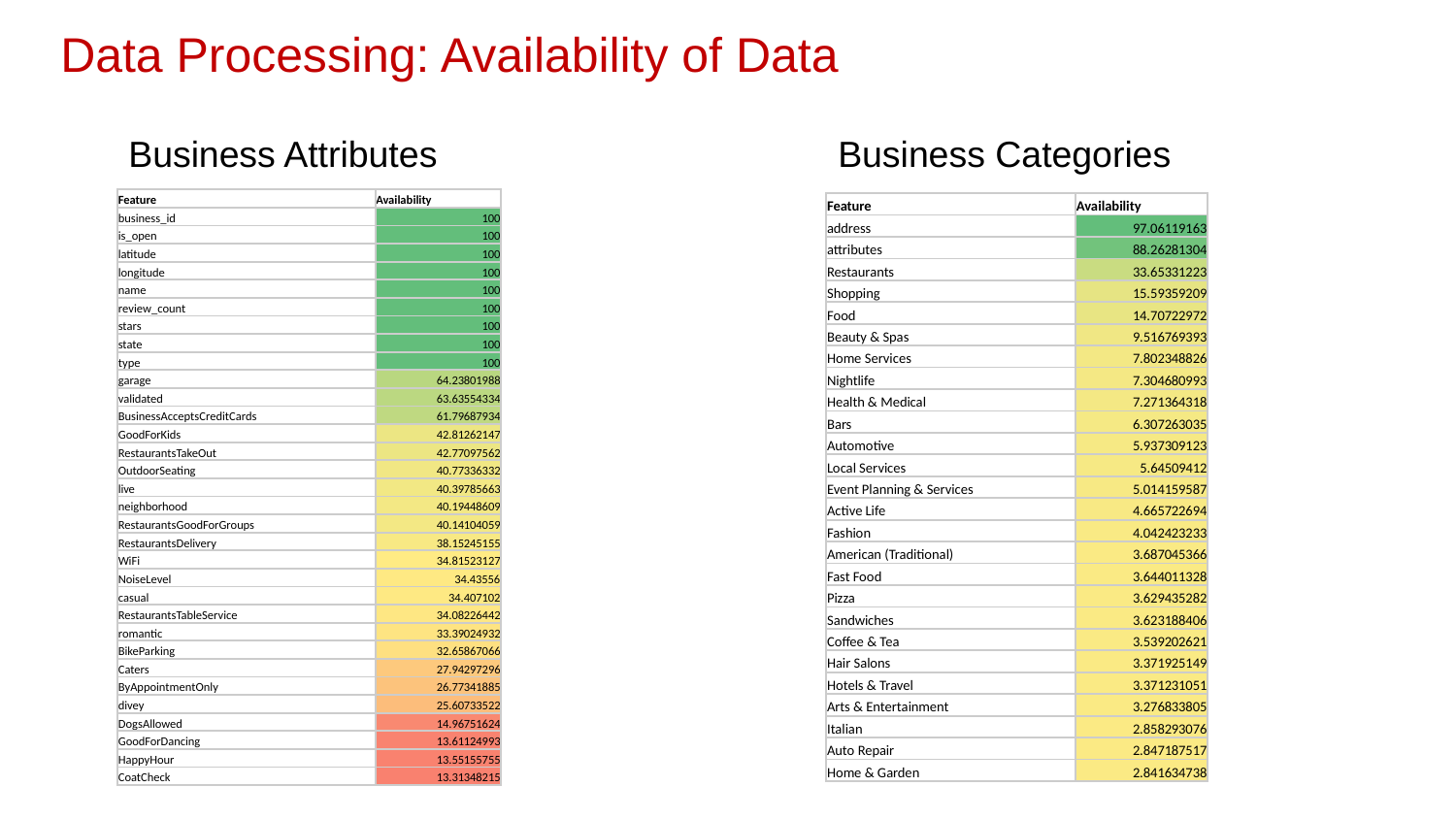

# Data Processing: Availability of Data

Business Attributes
Business Categories
| Feature | Availability |
| --- | --- |
| business\_id | 100 |
| is\_open | 100 |
| latitude | 100 |
| longitude | 100 |
| name | 100 |
| review\_count | 100 |
| stars | 100 |
| state | 100 |
| type | 100 |
| garage | 64.23801988 |
| validated | 63.63554334 |
| BusinessAcceptsCreditCards | 61.79687934 |
| GoodForKids | 42.81262147 |
| RestaurantsTakeOut | 42.77097562 |
| OutdoorSeating | 40.77336332 |
| live | 40.39785663 |
| neighborhood | 40.19448609 |
| RestaurantsGoodForGroups | 40.14104059 |
| RestaurantsDelivery | 38.15245155 |
| WiFi | 34.81523127 |
| NoiseLevel | 34.43556 |
| casual | 34.407102 |
| RestaurantsTableService | 34.08226442 |
| romantic | 33.39024932 |
| BikeParking | 32.65867066 |
| Caters | 27.94297296 |
| ByAppointmentOnly | 26.77341885 |
| divey | 25.60733522 |
| DogsAllowed | 14.96751624 |
| GoodForDancing | 13.61124993 |
| HappyHour | 13.55155755 |
| CoatCheck | 13.31348215 |
| Feature | Availability |
| --- | --- |
| address | 97.06119163 |
| attributes | 88.26281304 |
| Restaurants | 33.65331223 |
| Shopping | 15.59359209 |
| Food | 14.70722972 |
| Beauty & Spas | 9.516769393 |
| Home Services | 7.802348826 |
| Nightlife | 7.304680993 |
| Health & Medical | 7.271364318 |
| Bars | 6.307263035 |
| Automotive | 5.937309123 |
| Local Services | 5.64509412 |
| Event Planning & Services | 5.014159587 |
| Active Life | 4.665722694 |
| Fashion | 4.042423233 |
| American (Traditional) | 3.687045366 |
| Fast Food | 3.644011328 |
| Pizza | 3.629435282 |
| Sandwiches | 3.623188406 |
| Coffee & Tea | 3.539202621 |
| Hair Salons | 3.371925149 |
| Hotels & Travel | 3.371231051 |
| Arts & Entertainment | 3.276833805 |
| Italian | 2.858293076 |
| Auto Repair | 2.847187517 |
| Home & Garden | 2.841634738 |